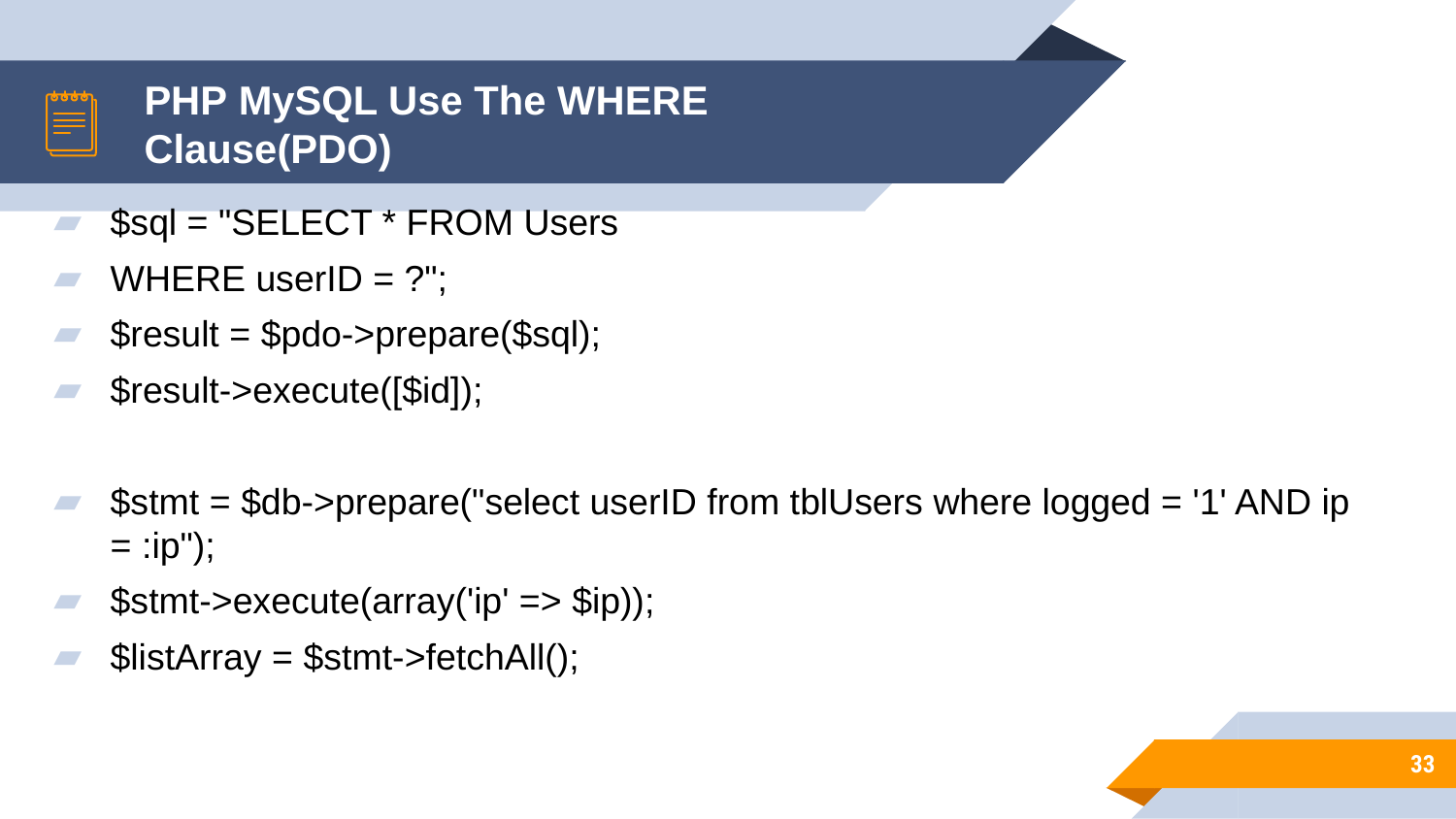

# PHP MySQL Use The WHERE Clause(PDO)

$sql = "SELECT * FROM Users
WHERE userID = ?";
$result = $pdo->prepare($sql);
$result->execute([$id]);

$stmt = $db->prepare("select userID from tblUsers where logged = '1' AND ip = :ip");
$stmt->execute(array('ip' => $ip));
$listArray = $stmt->fetchAll();
33